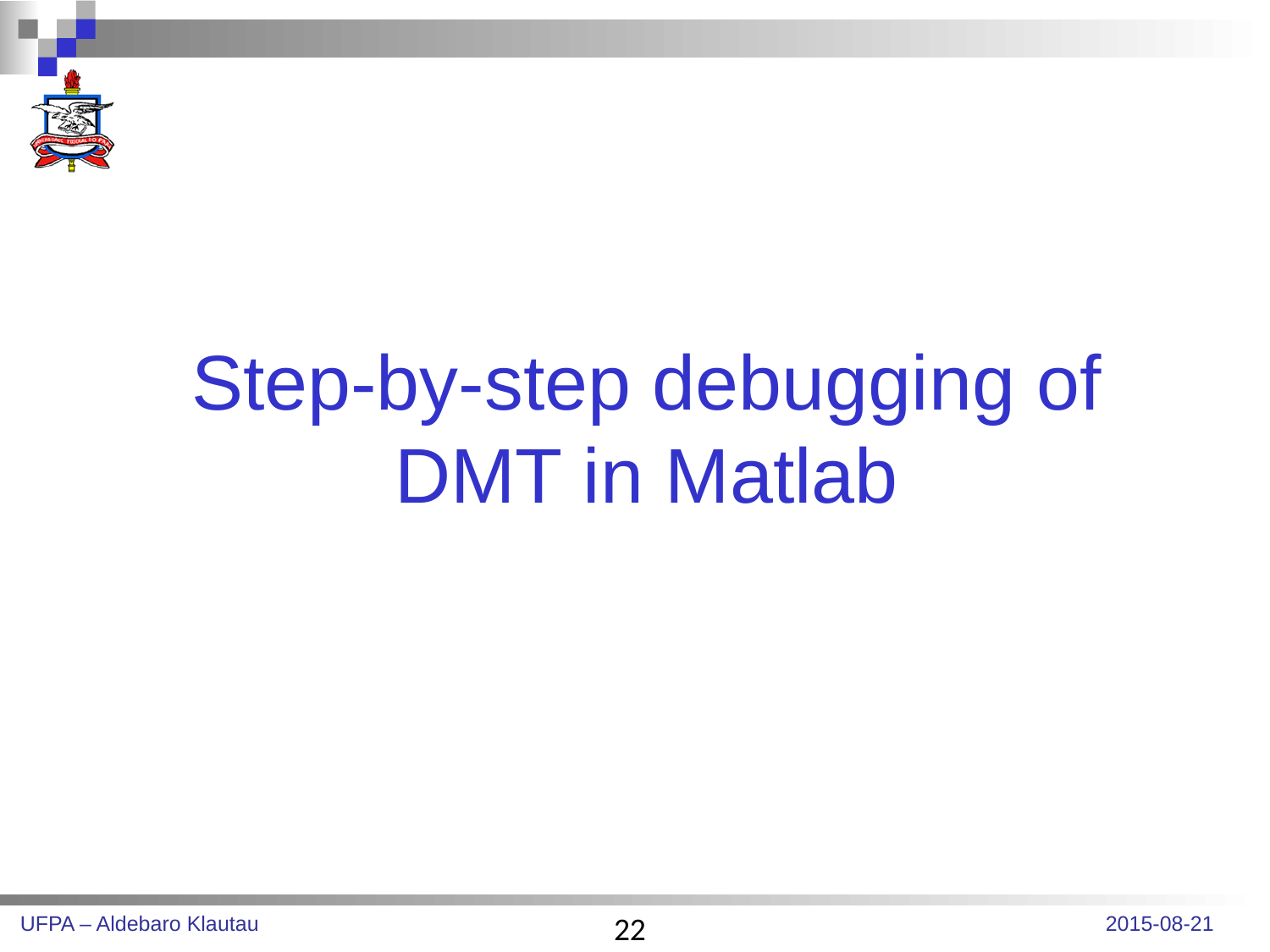

# Step-by-step debugging of DMT in Matlab